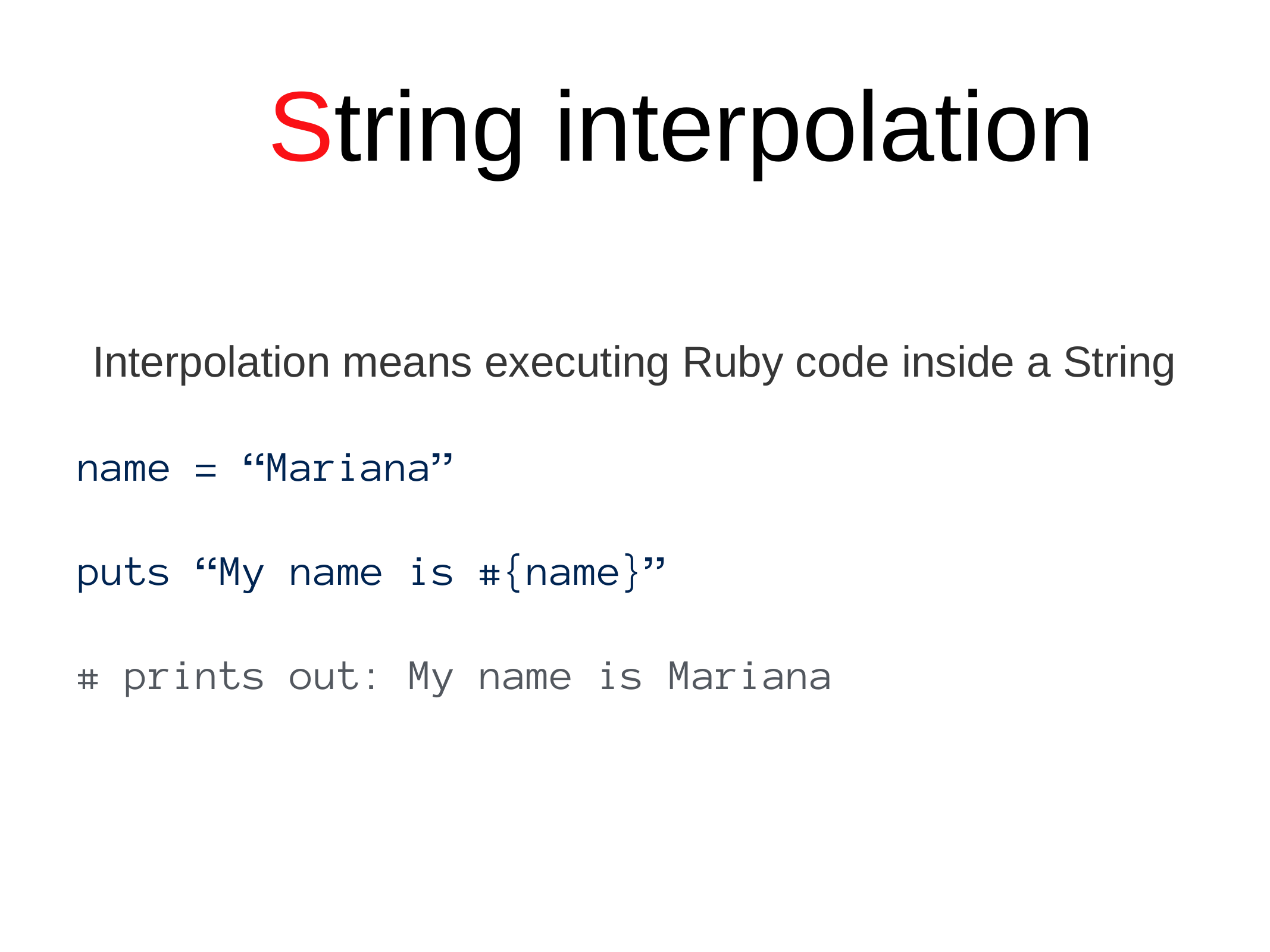

String interpolation
Interpolation means executing Ruby code inside a String

name = “Mariana”

puts “My name is #{name}”

# prints out: My name is Mariana